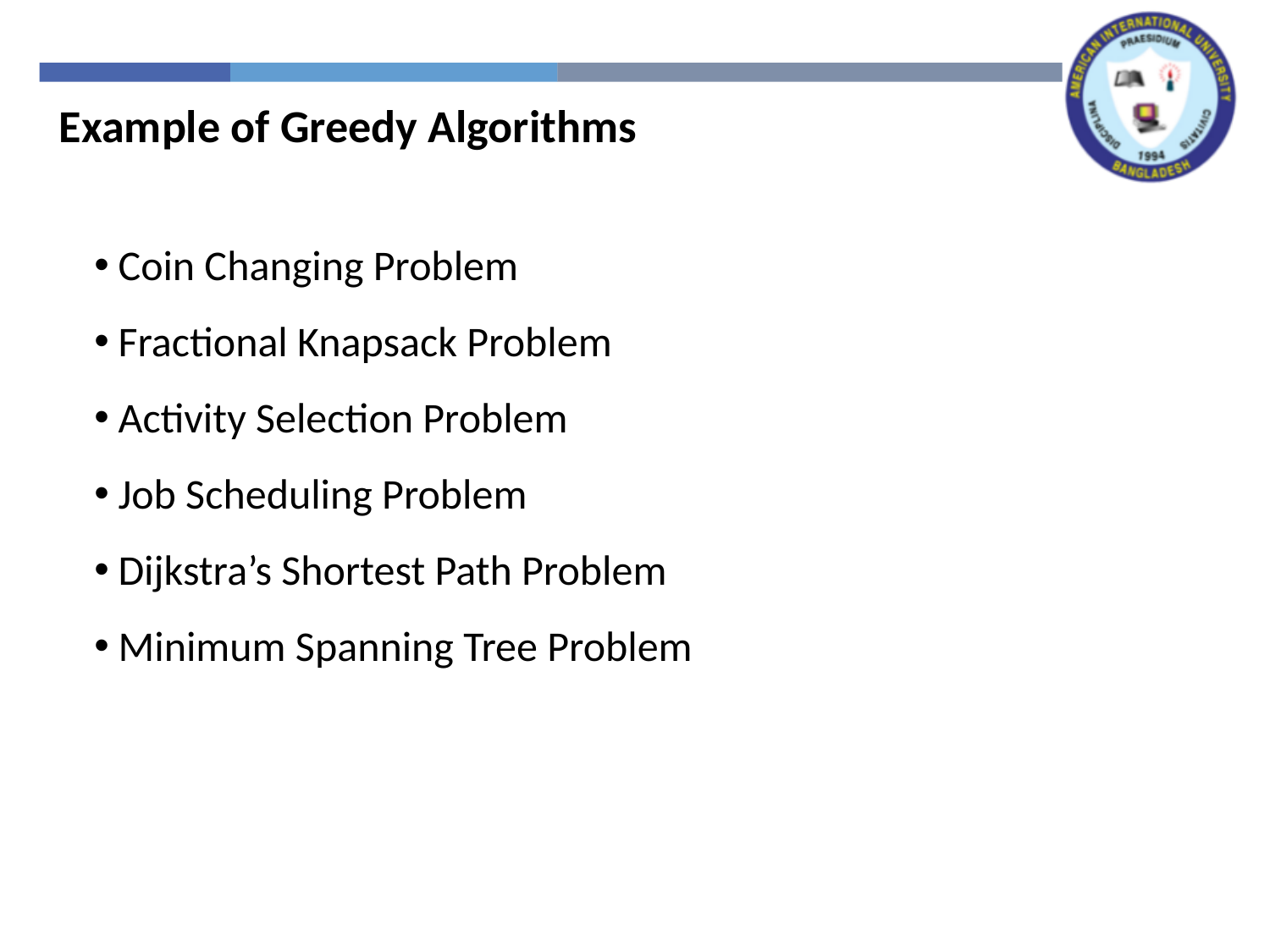

Example of Greedy Algorithms

Coin Changing Problem
Fractional Knapsack Problem
Activity Selection Problem
Job Scheduling Problem
Dijkstra’s Shortest Path Problem
Minimum Spanning Tree Problem